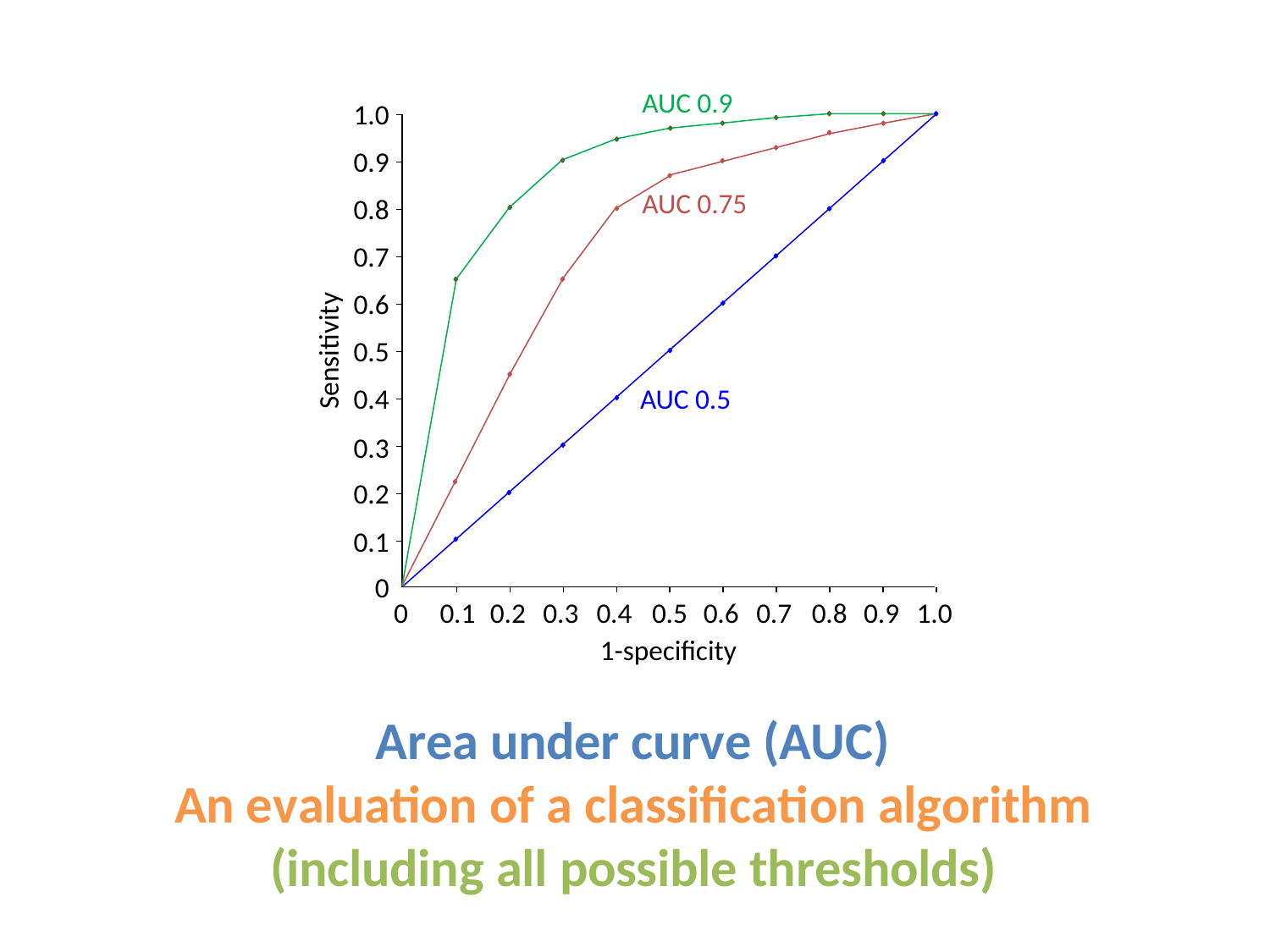

AUC 0.9
1.0

0.9

AUC 0.75
0.8

0.7

0.6

Sensitivity
0.5

0.4
AUC 0.5

0.3

0.2

0.1

0
0
0.1
0.2
0.3
0.4
0.5
0.6
0.7
0.8
0.9
1.0
1-specificity
Area under curve (AUC)
An evaluation of a classiﬁcation algorithm (including all possible thresholds)